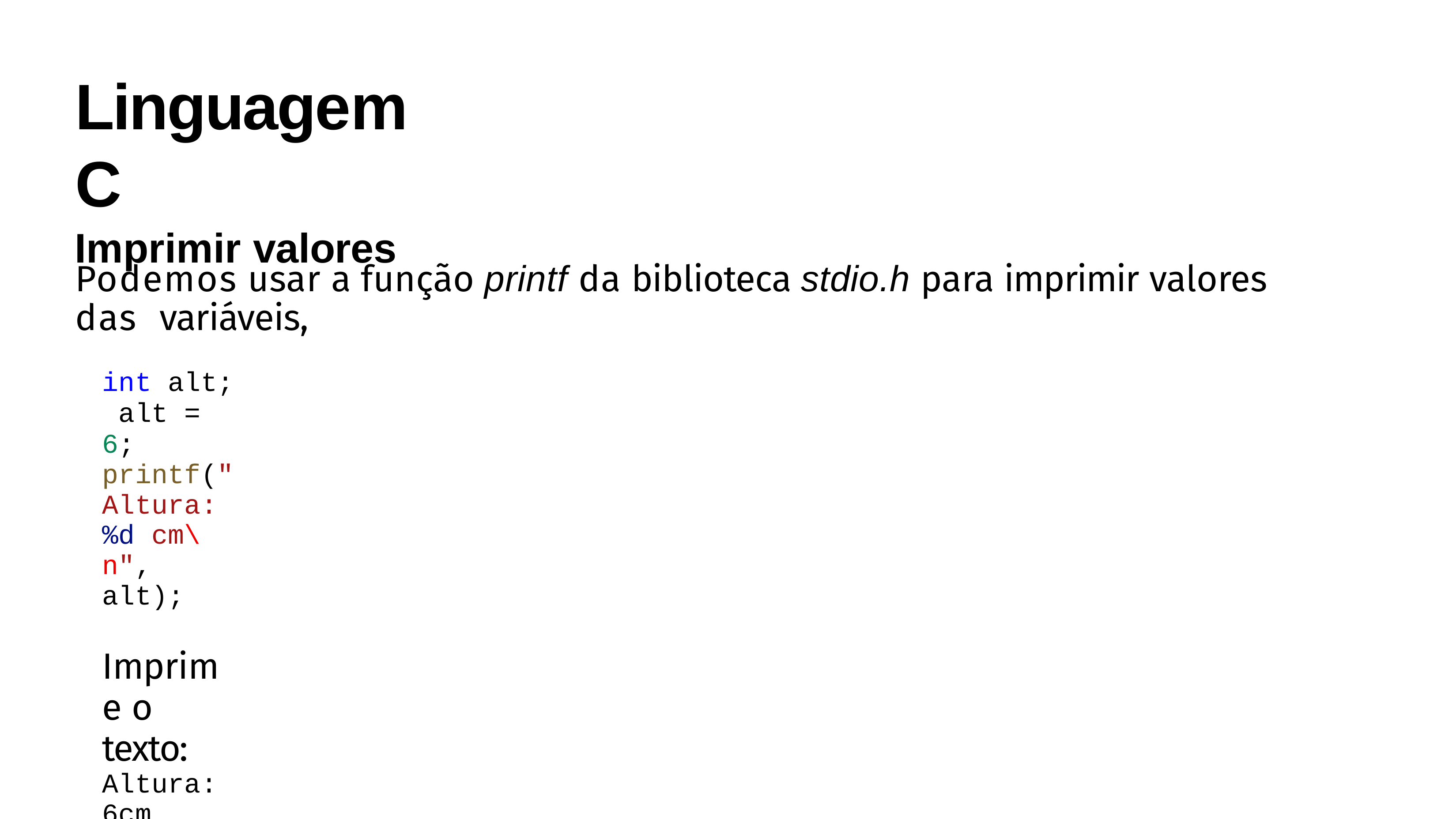

# Linguagem C
Imprimir valores
Podemos usar a função printf da biblioteca stdio.h para imprimir valores das  variáveis,
int alt;  alt = 6;
printf("Altura: %d cm\n", alt);

Imprime o texto:
Altura: 6cm

%d é um campo que é substituído pelo valor duma variável inteira em decimal.